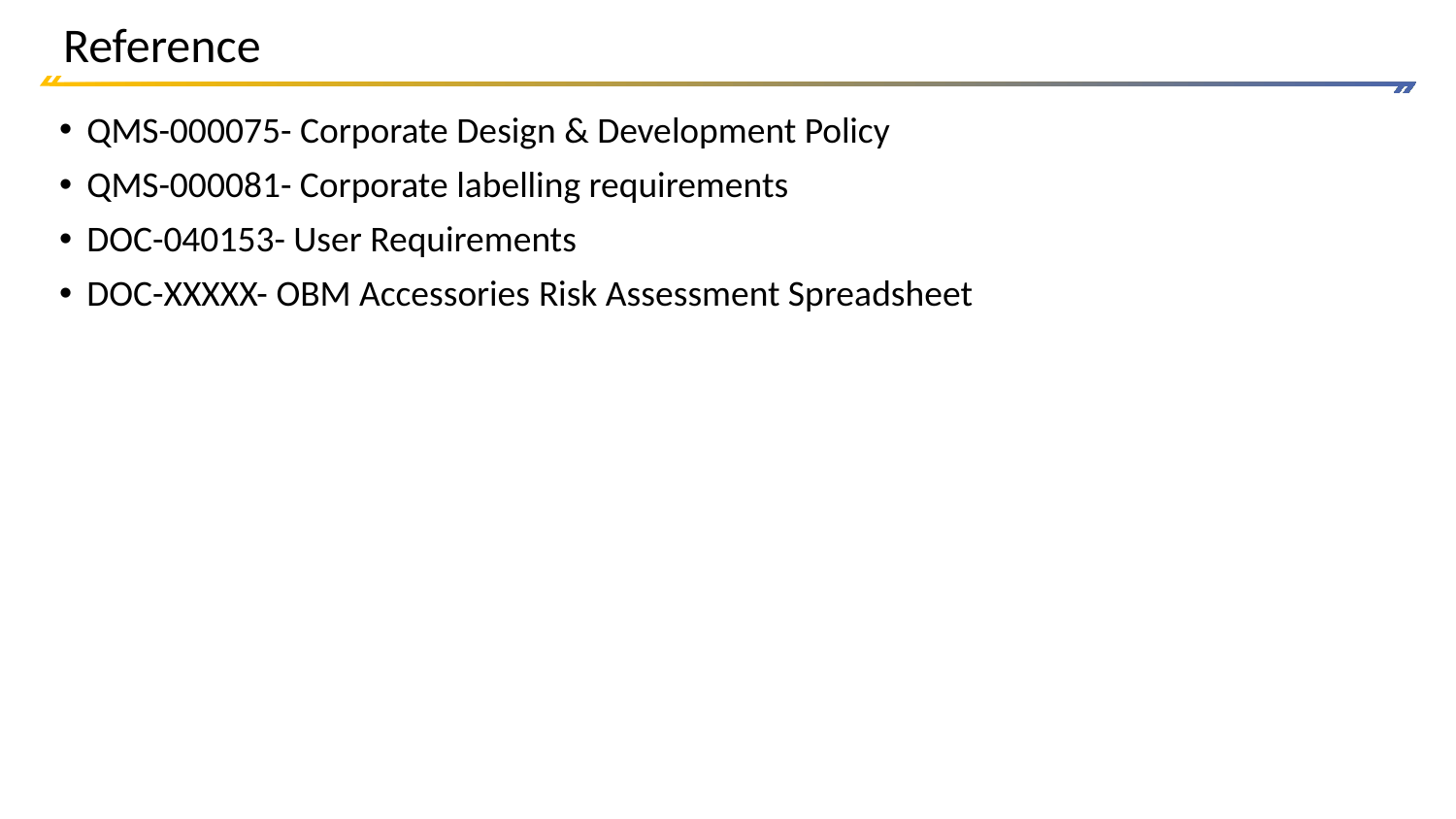

# Reference
QMS-000075- Corporate Design & Development Policy
QMS-000081- Corporate labelling requirements
DOC-040153- User Requirements
DOC-XXXXX- OBM Accessories Risk Assessment Spreadsheet